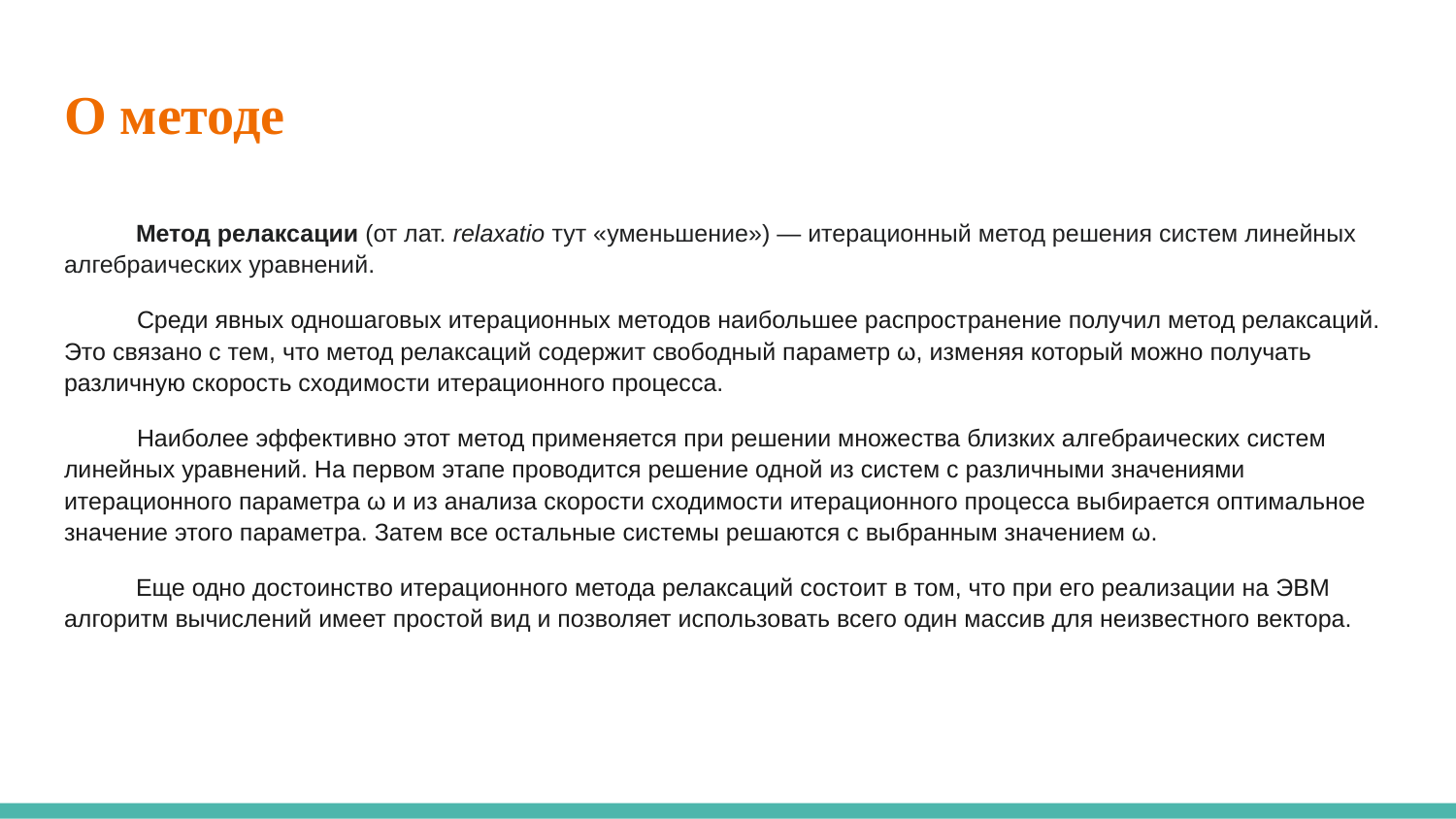

# О методе
Метод релаксации (от лат. relaxatio тут «уменьшение») — итерационный метод решения систем линейных алгебраических уравнений.
Среди явных одношаговых итерационных методов наибольшее распространение получил метод релаксаций. Это связано с тем, что метод релаксаций содержит свободный параметр ω, изменяя который можно получать различную скорость сходимости итерационного процесса.
Наиболее эффективно этот метод применяется при решении множества близких алгебраических систем линейных уравнений. На первом этапе проводится решение одной из систем с различными значениями итерационного параметра ω и из анализа скорости сходимости итерационного процесса выбирается оптимальное значение этого параметра. Затем все остальные системы решаются с выбранным значением ω.
Еще одно достоинство итерационного метода релаксаций состоит в том, что при его реализации на ЭВМ алгоритм вычислений имеет простой вид и позволяет использовать всего один массив для неизвестного вектора.